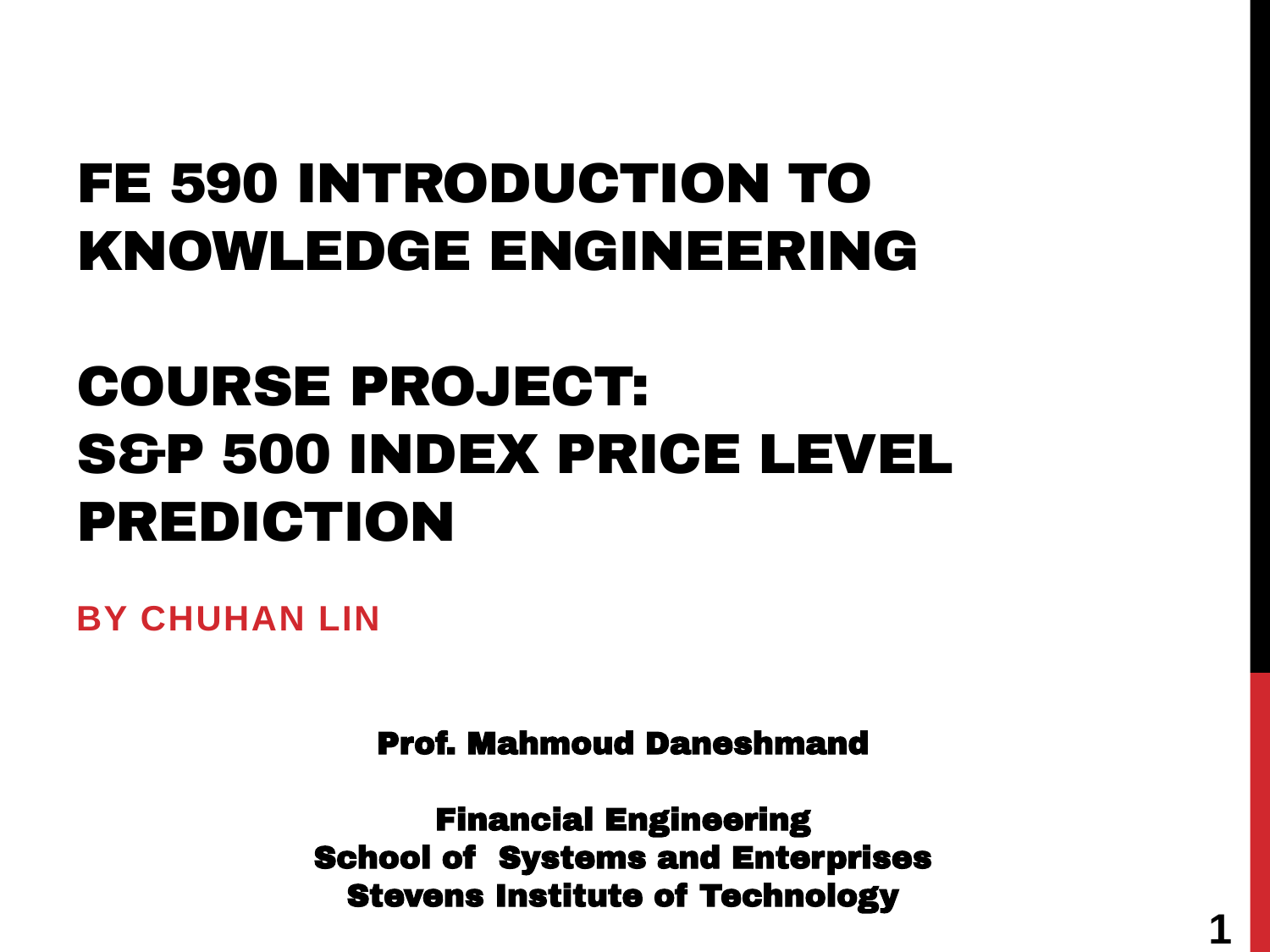

# FE 590 Introduction to Knowledge Engineering Course Project: S&P 500 Index Price level Prediction
By Chuhan Lin

Prof. Mahmoud Daneshmand

Financial Engineering
School of  Systems and Enterprises
Stevens Institute of Technology

1